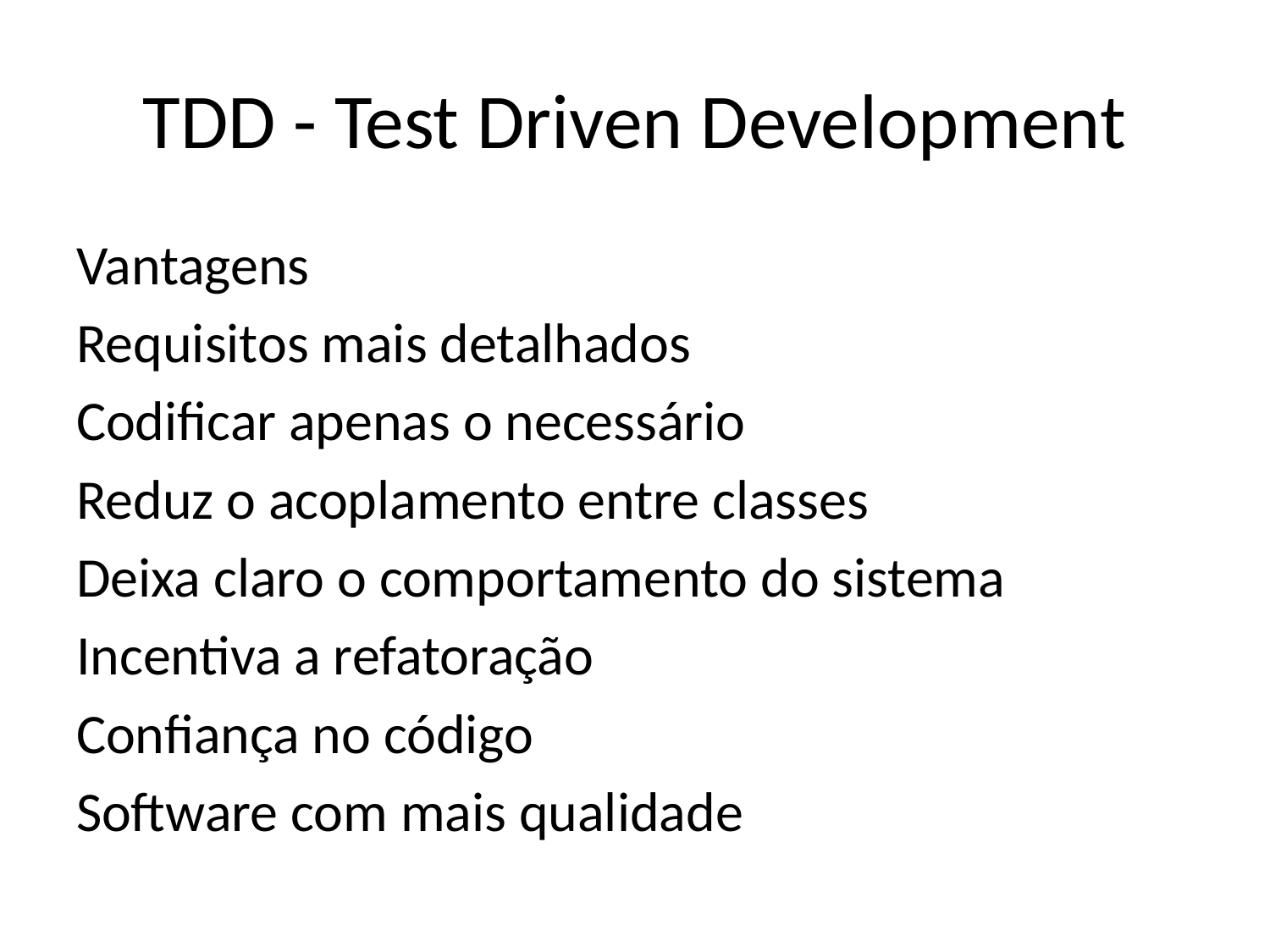

# TDD - Test Driven Development
Vantagens
Requisitos mais detalhados
Codificar apenas o necessário
Reduz o acoplamento entre classes
Deixa claro o comportamento do sistema
Incentiva a refatoração
Confiança no código
Software com mais qualidade